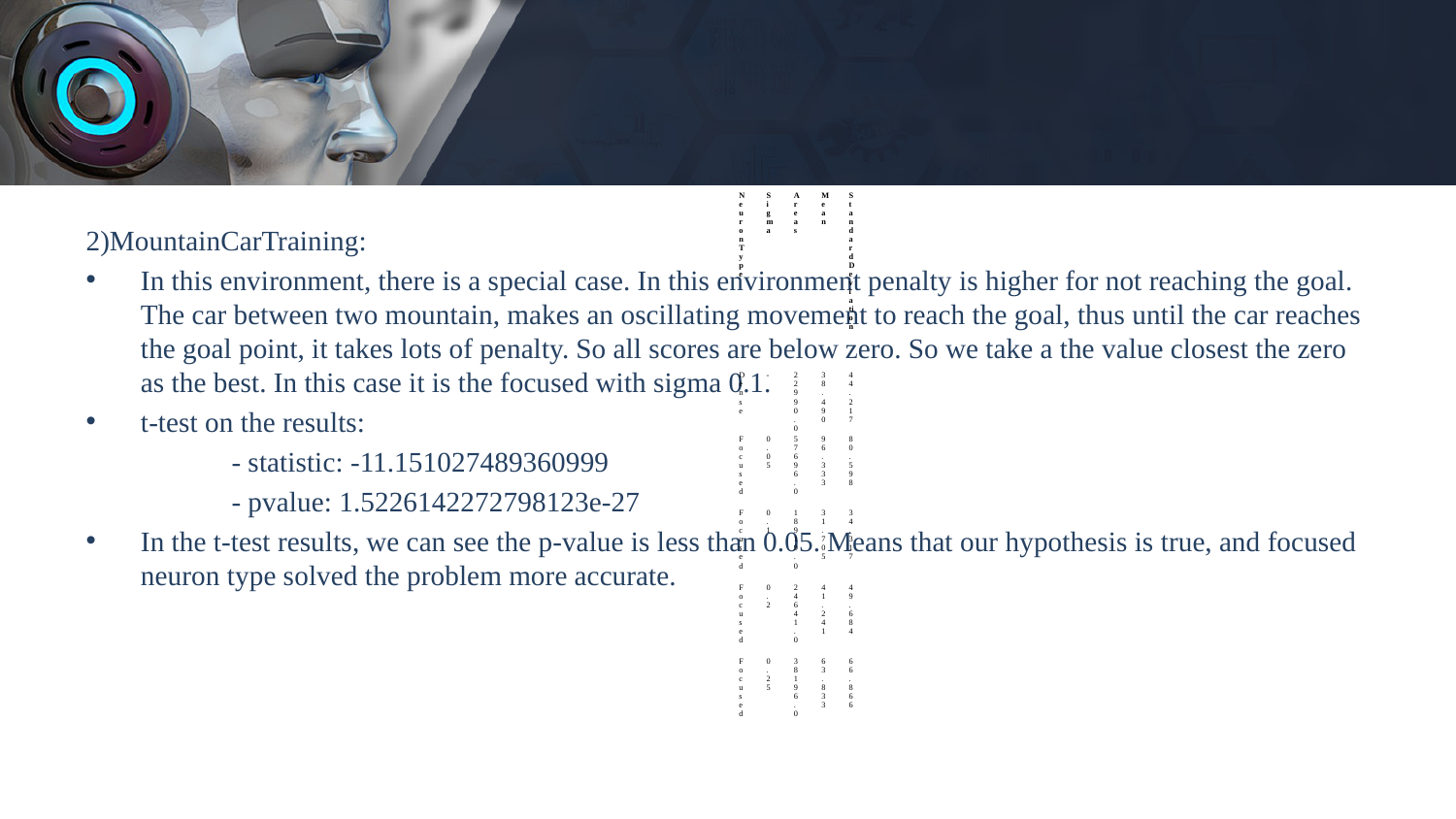

#
| Neuron Type | Sigma | Areas | Mean | Standard Deviation |
| --- | --- | --- | --- | --- |
| Dense | - | 22990.0 | 38.490 | 44.217 |
| Focused | 0.05 | 57696.0 | 96.333 | 80.598 |
| Focused | 0.1 | 18919.0 | 31.705 | 34.317 |
| Focused | 0.2 | 24641.0 | 41.241 | 49.684 |
| Focused | 0.25 | 38196.0 | 63.833 | 66.866 |
2)MountainCarTraining:
In this environment, there is a special case. In this environment penalty is higher for not reaching the goal. The car between two mountain, makes an oscillating movement to reach the goal, thus until the car reaches the goal point, it takes lots of penalty. So all scores are below zero. So we take a the value closest the zero as the best. In this case it is the focused with sigma 0.1.
t-test on the results:
	- statistic: -11.151027489360999
	- pvalue: 1.5226142272798123e-27
In the t-test results, we can see the p-value is less than 0.05. Means that our hypothesis is true, and focused neuron type solved the problem more accurate.